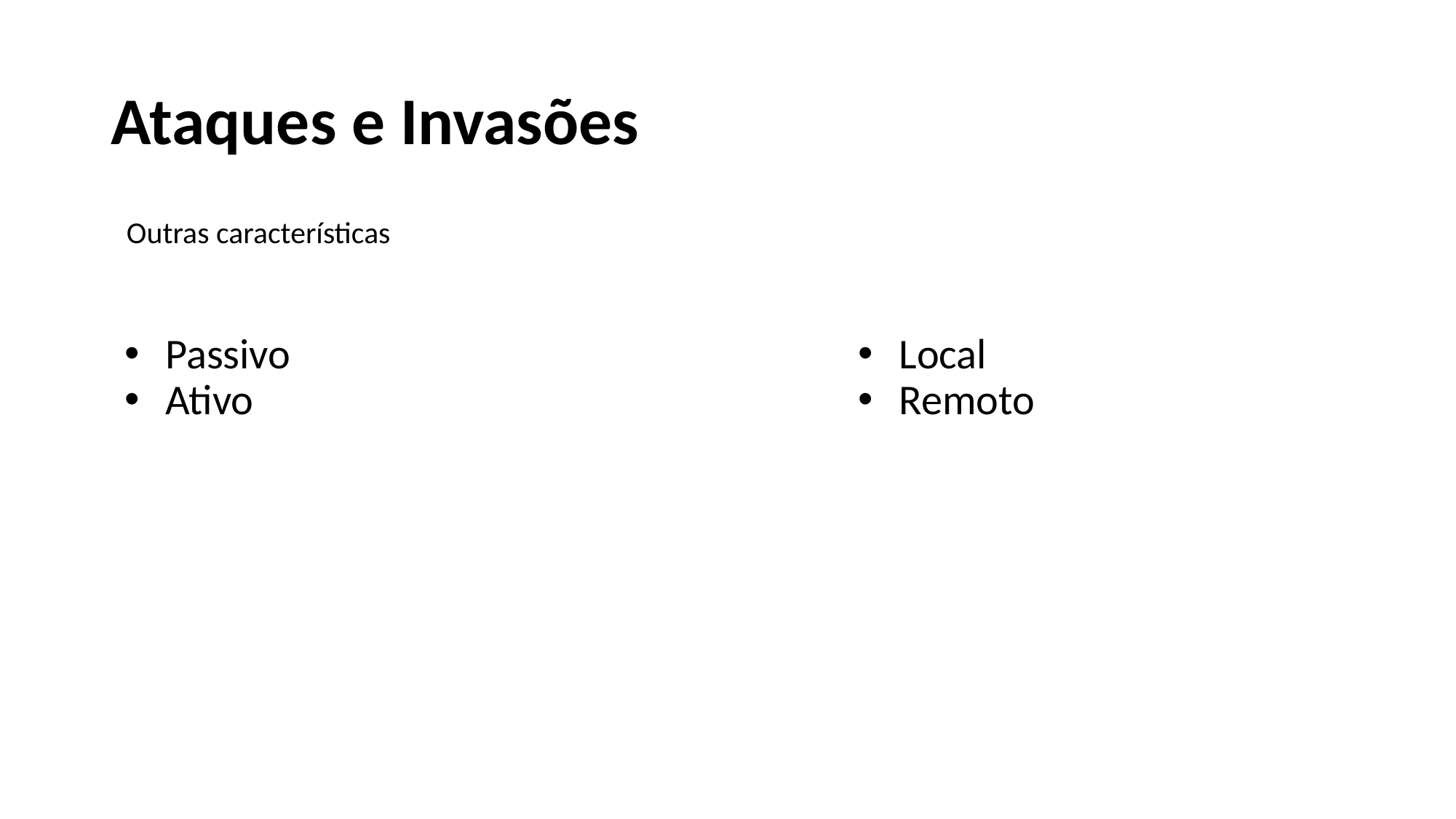

# Ataques e Invasões
Outras características
Local
Remoto
Passivo
Ativo